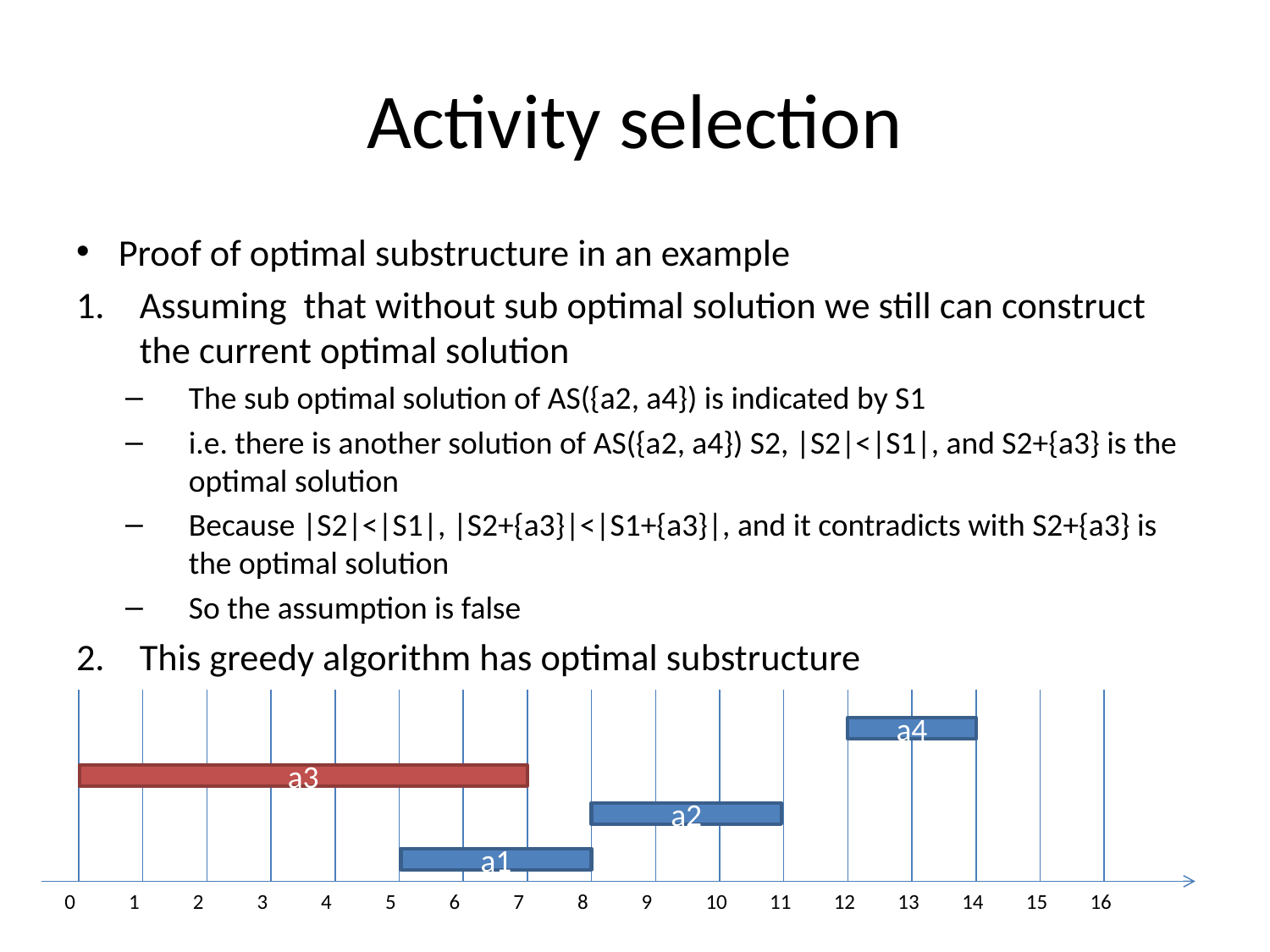

# Activity selection
Proof of optimal substructure in an example
Assuming  that without sub optimal solution we still can construct the current optimal solution
The sub optimal solution of AS({a2, a4}) is indicated by S1
i.e. there is another solution of AS({a2, a4}) S2, |S2|<|S1|, and S2+{a3} is the optimal solution
Because |S2|<|S1|, |S2+{a3}|<|S1+{a3}|, and it contradicts with S2+{a3} is the optimal solution
So the assumption is false
This greedy algorithm has optimal substructure

0
1
2
3
4
5
6
7
8
9
10
11
12
13
14
15
16
a4
a3
a2
a1